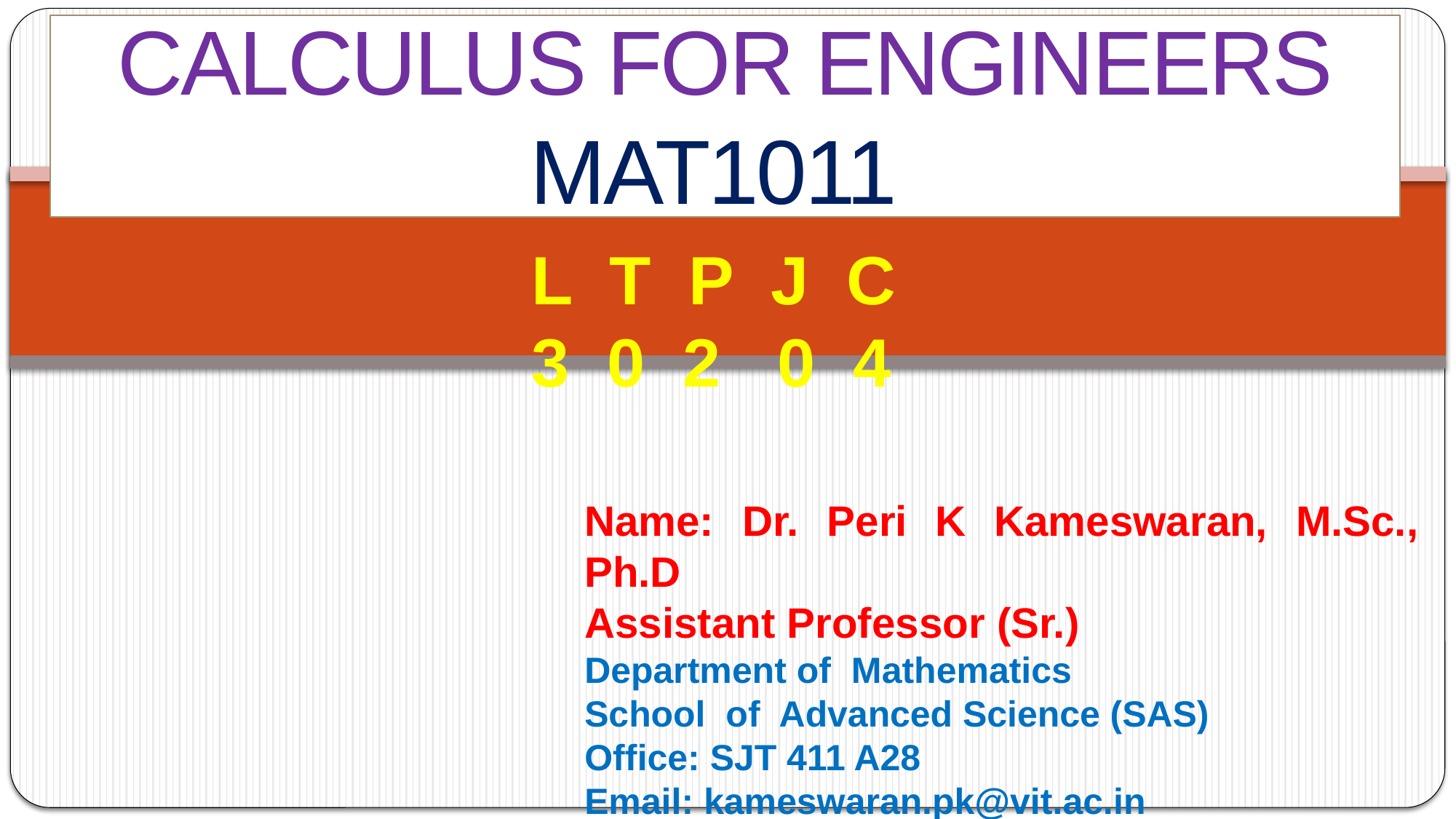

# CALCULUS FOR ENGINEERS MAT1011
L  T  P  J  C
3  0  2   0  4
Name: Dr. Peri K Kameswaran, M.Sc., Ph.D
Assistant Professor (Sr.)
Department of  Mathematics
School  of  Advanced Science (SAS)
Office: SJT 411 A28
Email: kameswaran.pk@vit.ac.in